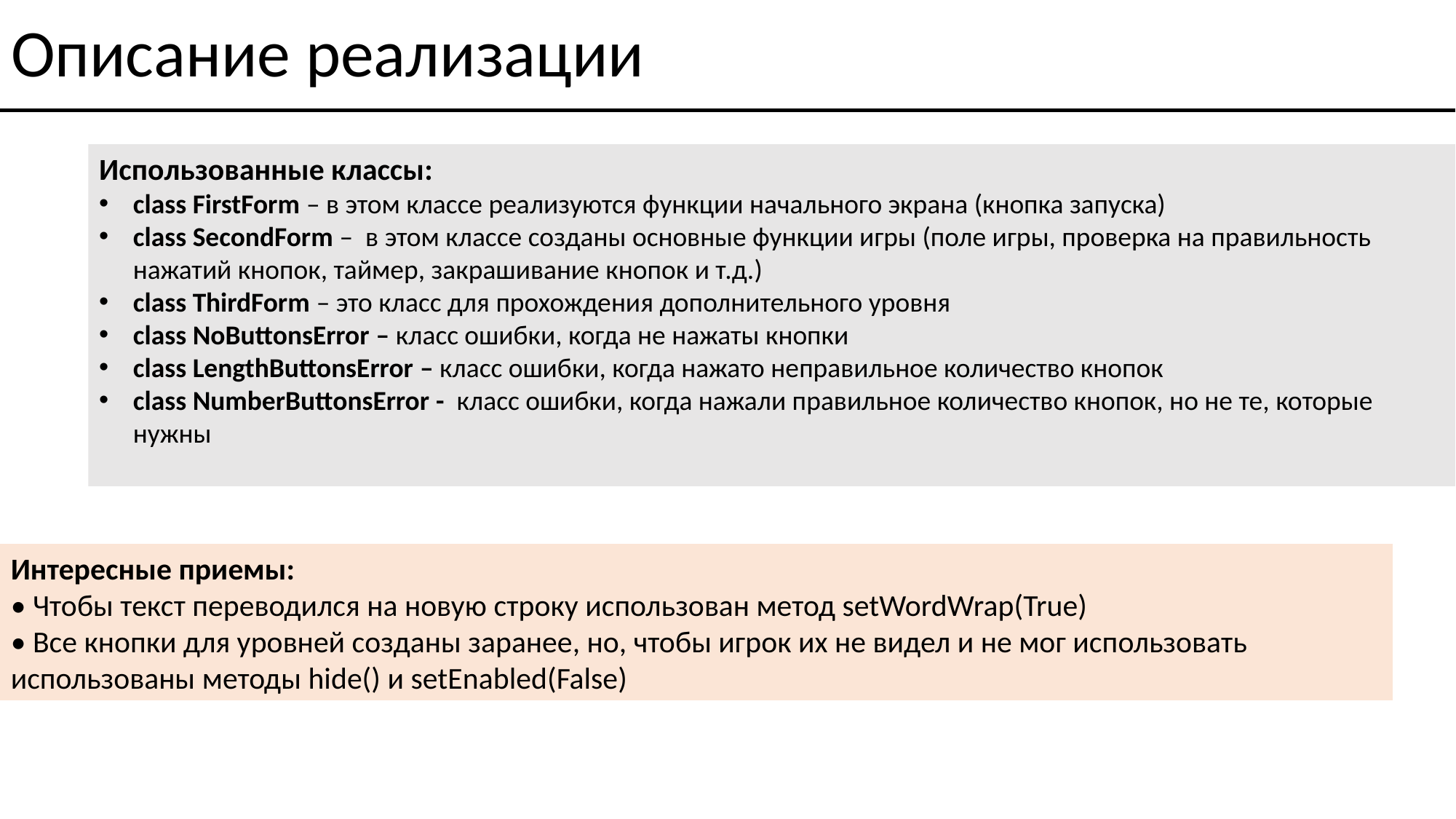

# Описание реализации
Использованные классы:
class FirstForm – в этом классе реализуются функции начального экрана (кнопка запуска)
class SecondForm –  в этом классе созданы основные функции игры (поле игры, проверка на правильность нажатий кнопок, таймер, закрашивание кнопок и т.д.)
class ThirdForm – это класс для прохождения дополнительного уровня
class NoButtonsError – класс ошибки, когда не нажаты кнопки
class LengthButtonsError – класс ошибки, когда нажато неправильное количество кнопок
class NumberButtonsError -  класс ошибки, когда нажали правильное количество кнопок, но не те, которые нужны

Интересные приемы:
• Чтобы текст переводился на новую строку использован метод setWordWrap(True)
• Все кнопки для уровней созданы заранее, но, чтобы игрок их не видел и не мог использовать использованы методы hide() и setEnabled(False)